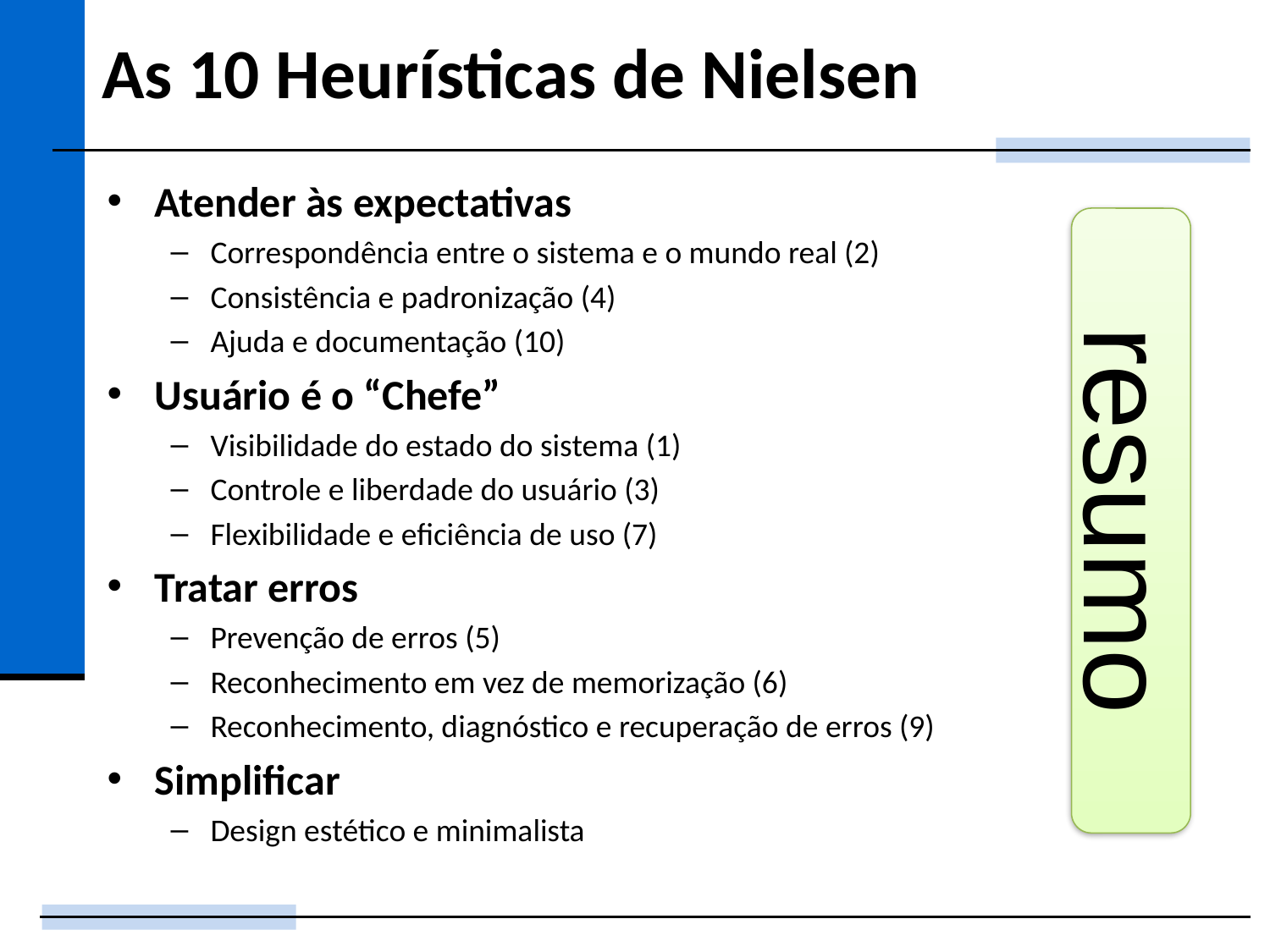

# As 10 Heurísticas de Nielsen
Atender às expectativas
Correspondência entre o sistema e o mundo real (2)
Consistência e padronização (4)
Ajuda e documentação (10)
Usuário é o “Chefe”
Visibilidade do estado do sistema (1)
Controle e liberdade do usuário (3)
Flexibilidade e eficiência de uso (7)
Tratar erros
Prevenção de erros (5)
Reconhecimento em vez de memorização (6)
Reconhecimento, diagnóstico e recuperação de erros (9)
Simplificar
Design estético e minimalista

resumo